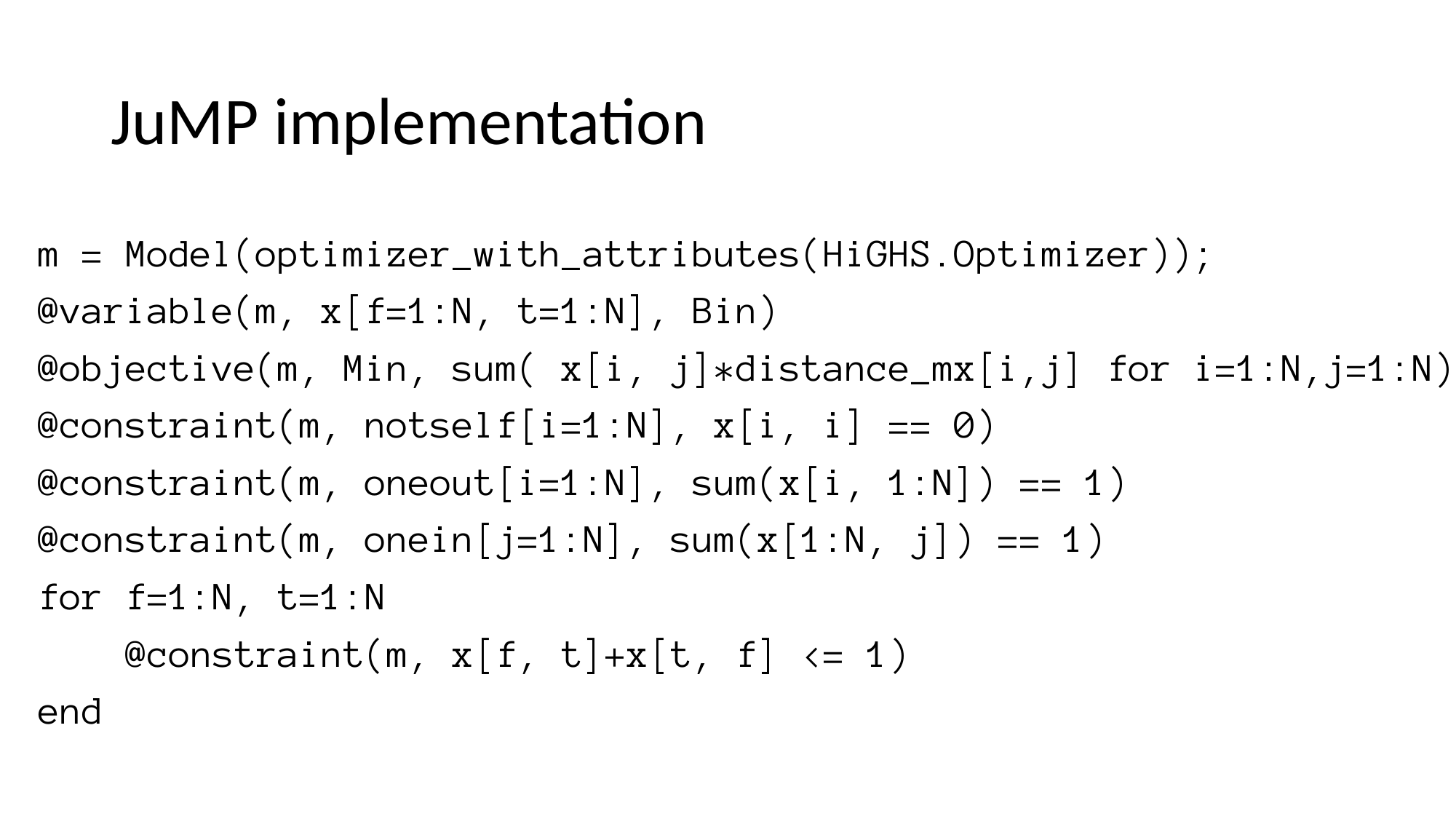

# JuMP implementation
m = Model(optimizer_with_attributes(HiGHS.Optimizer));
@variable(m, x[f=1:N, t=1:N], Bin)
@objective(m, Min, sum( x[i, j]*distance_mx[i,j] for i=1:N,j=1:N))
@constraint(m, notself[i=1:N], x[i, i] == 0)
@constraint(m, oneout[i=1:N], sum(x[i, 1:N]) == 1)
@constraint(m, onein[j=1:N], sum(x[1:N, j]) == 1)
for f=1:N, t=1:N
    @constraint(m, x[f, t]+x[t, f] <= 1)
end